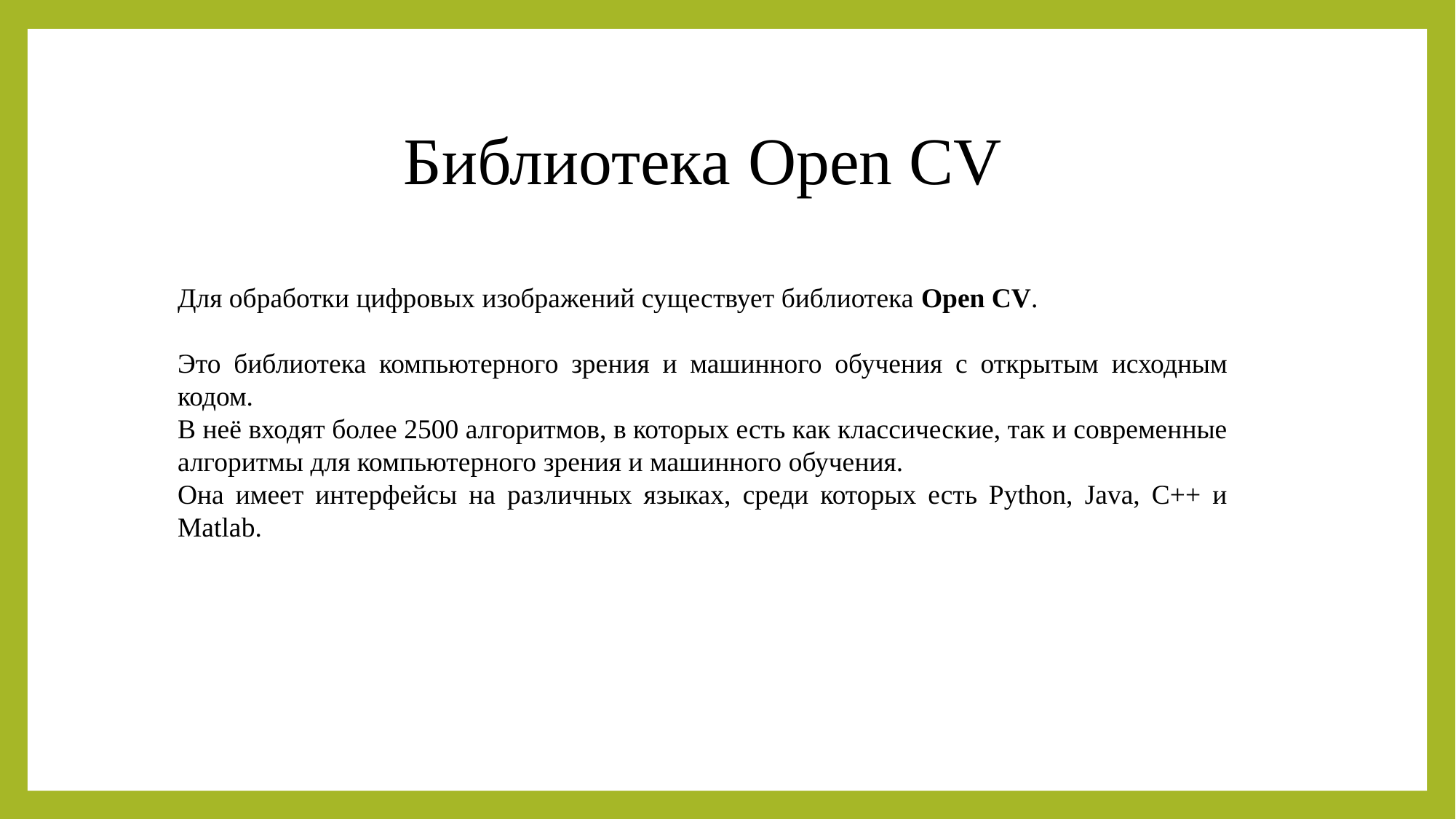

Библиотека Open CV
Для обработки цифровых изображений существует библиотека Open CV.

Это библиотека компьютерного зрения и машинного обучения с открытым исходным кодом.
В неё входят более 2500 алгоритмов, в которых есть как классические, так и современные алгоритмы для компьютерного зрения и машинного обучения.
Она имеет интерфейсы на различных языках, среди которых есть Python, Java, C++ и Matlab.